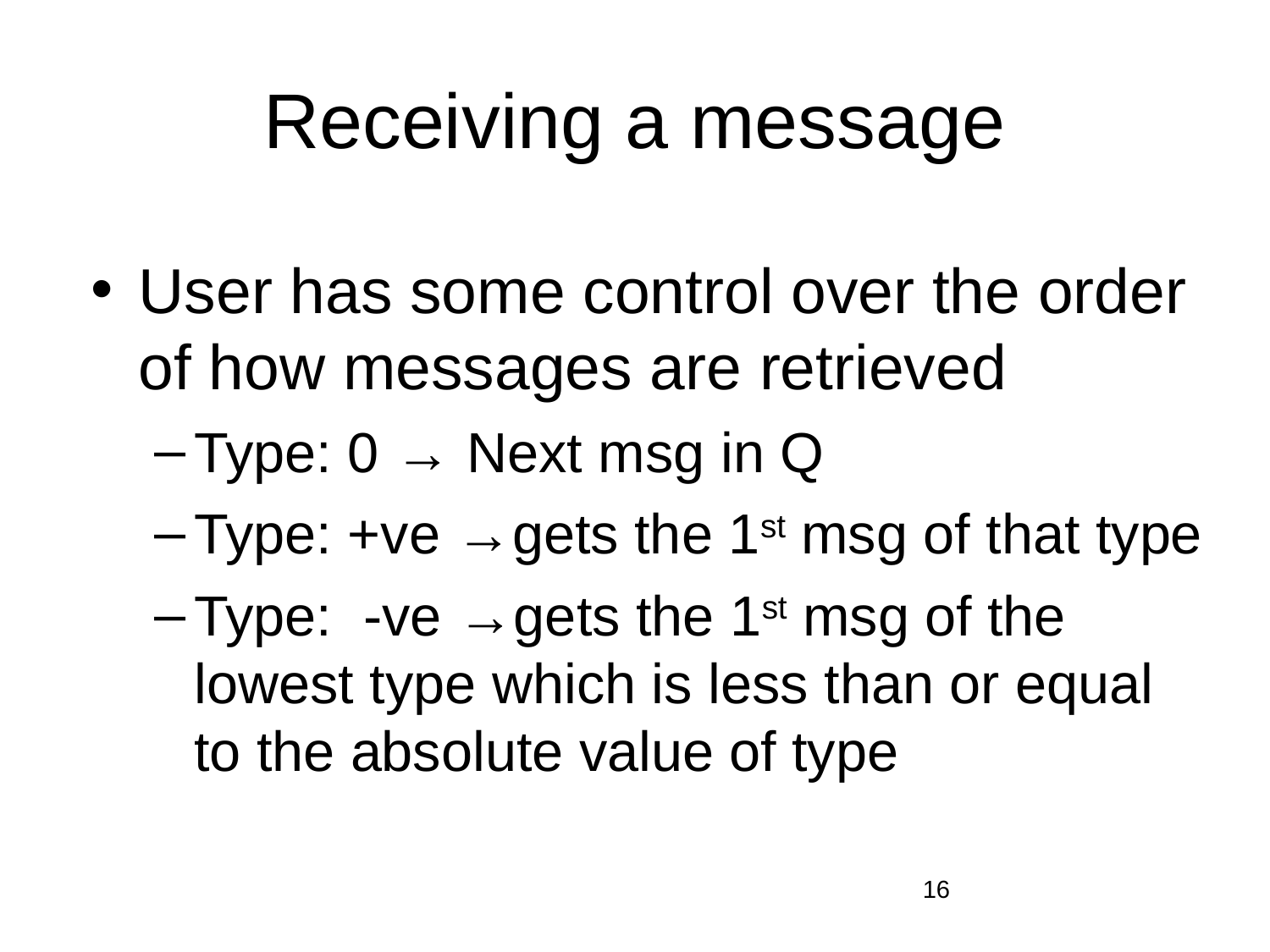

# Receiving a message
User has some control over the order of how messages are retrieved
Type: 0 → Next msg in Q
Type: +ve →gets the 1st msg of that type
Type:  -ve →gets the 1st msg of the lowest type which is less than or equal to the absolute value of type
16